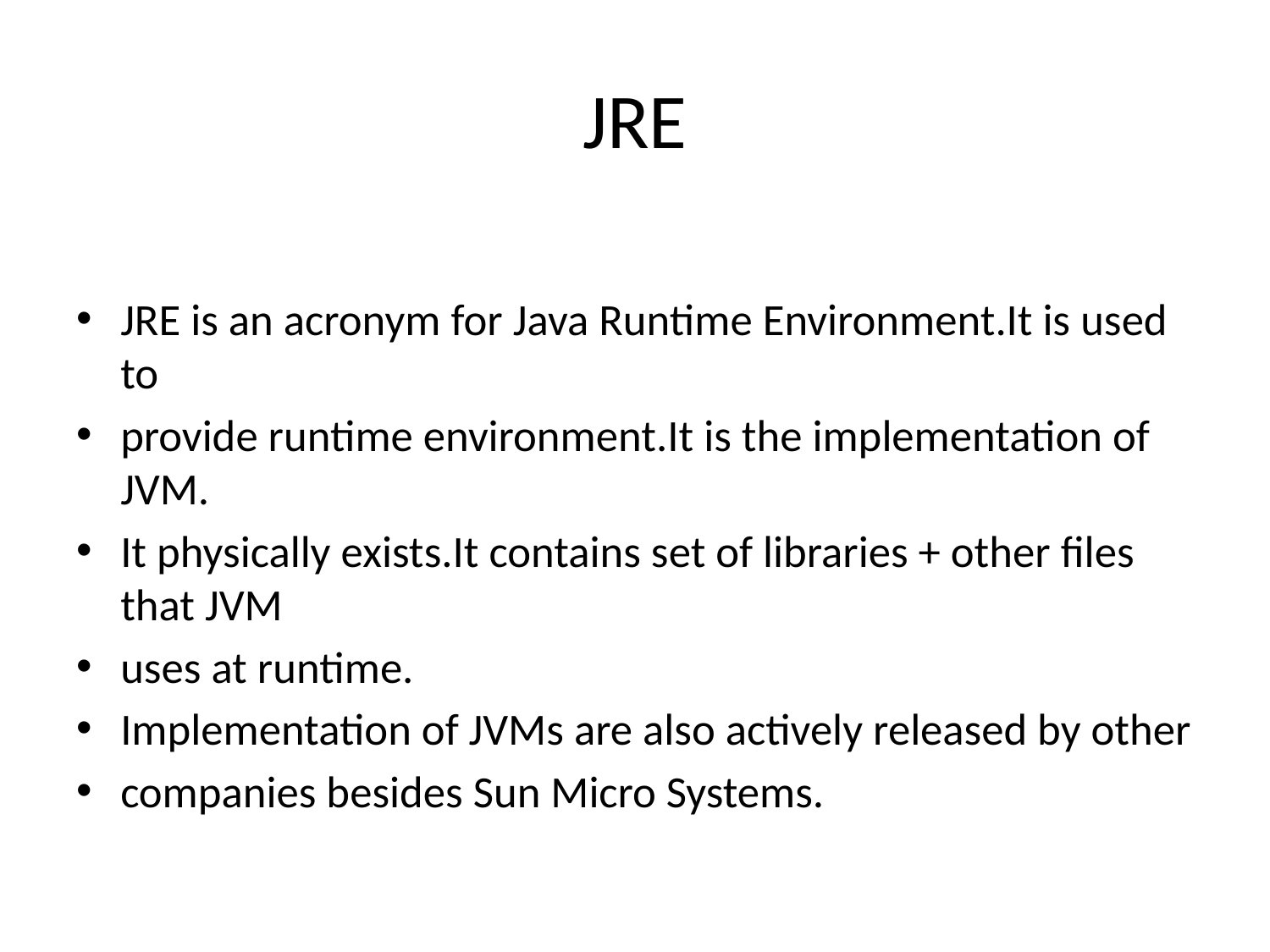

# JRE

JRE is an acronym for Java Runtime Environment.It is used to
provide runtime environment.It is the implementation of JVM.
It physically exists.It contains set of libraries + other files that JVM
uses at runtime.
Implementation of JVMs are also actively released by other
companies besides Sun Micro Systems.